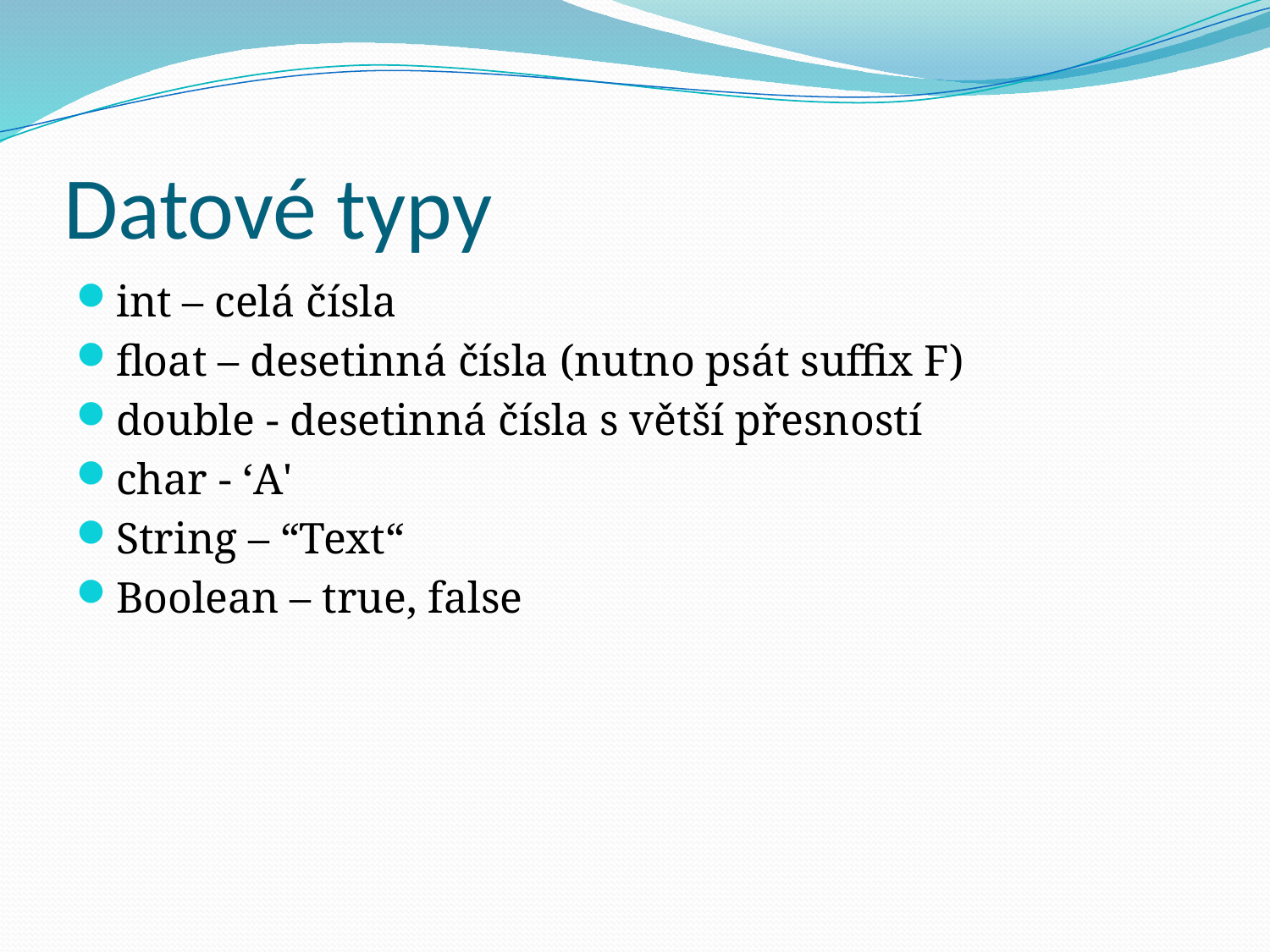

# Datové typy
int – celá čísla
float – desetinná čísla (nutno psát suffix F)
double - desetinná čísla s větší přesností
char - ‘A'
String – “Text“
Boolean – true, false